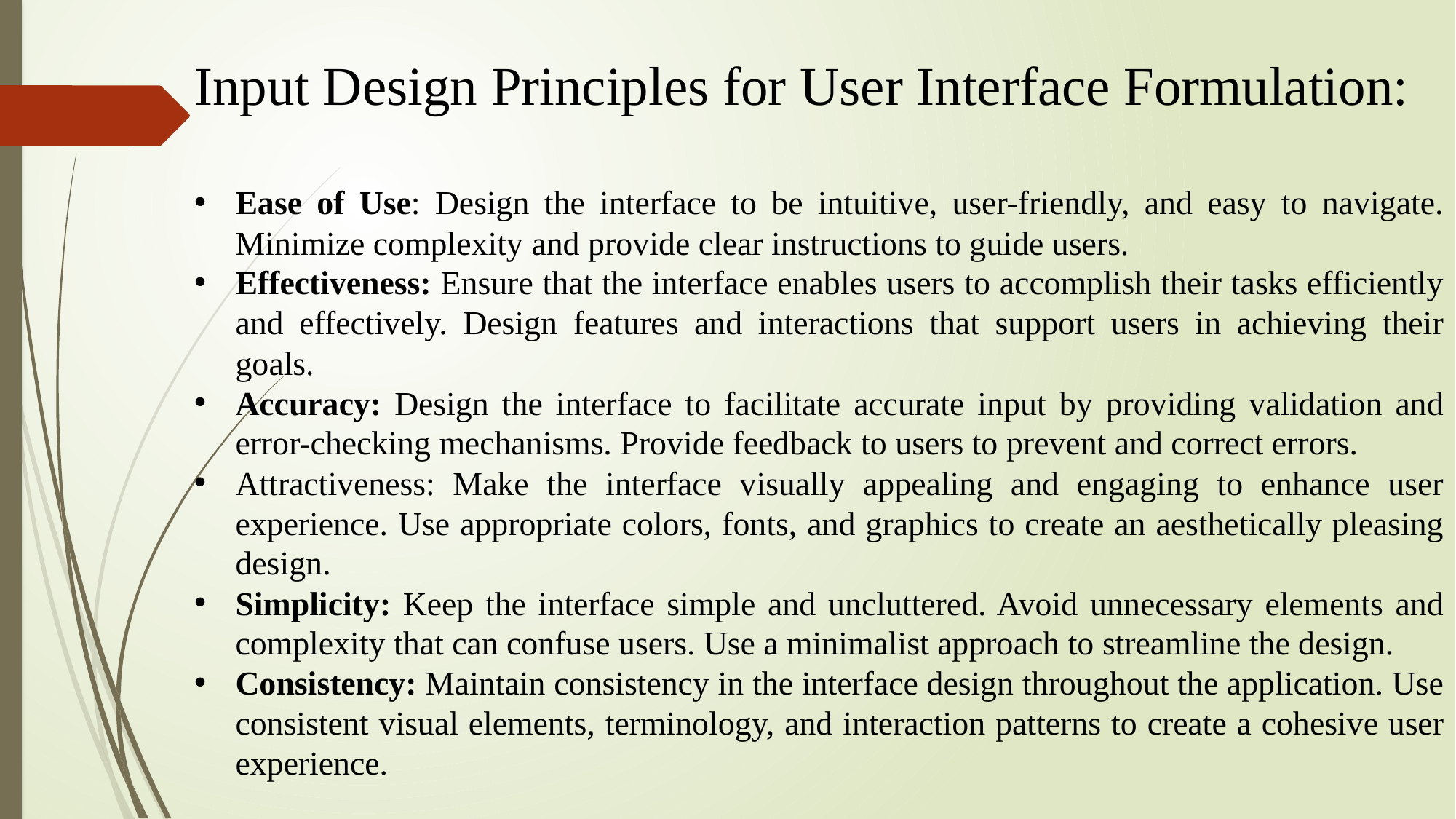

Input Design Principles for User Interface Formulation:

Ease of Use: Design the interface to be intuitive, user-friendly, and easy to navigate. Minimize complexity and provide clear instructions to guide users.
Effectiveness: Ensure that the interface enables users to accomplish their tasks efficiently and effectively. Design features and interactions that support users in achieving their goals.
Accuracy: Design the interface to facilitate accurate input by providing validation and error-checking mechanisms. Provide feedback to users to prevent and correct errors.
Attractiveness: Make the interface visually appealing and engaging to enhance user experience. Use appropriate colors, fonts, and graphics to create an aesthetically pleasing design.
Simplicity: Keep the interface simple and uncluttered. Avoid unnecessary elements and complexity that can confuse users. Use a minimalist approach to streamline the design.
Consistency: Maintain consistency in the interface design throughout the application. Use consistent visual elements, terminology, and interaction patterns to create a cohesive user experience.